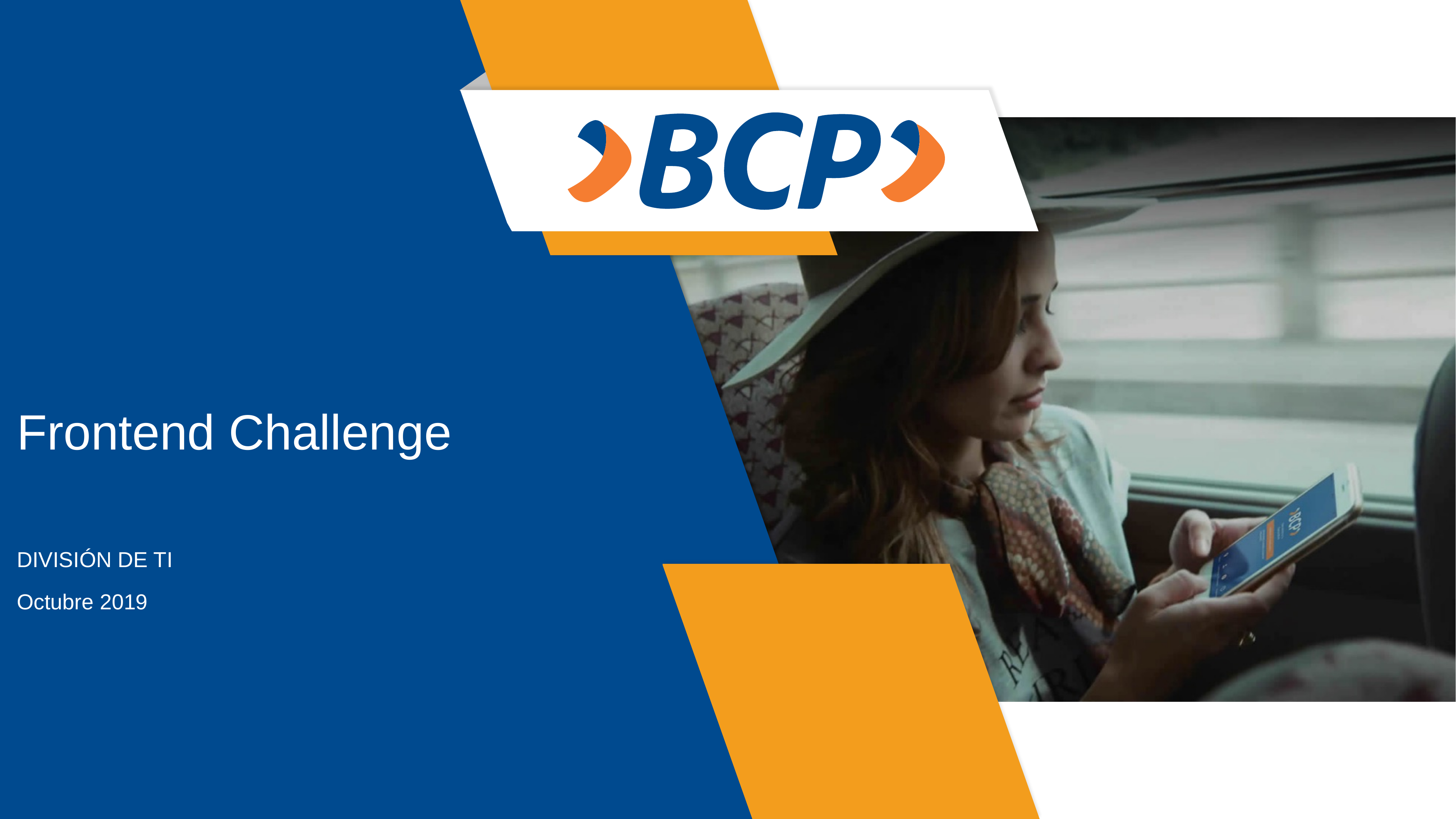

# Frontend Challenge
DIVIsIÓN de ti
Octubre 2019